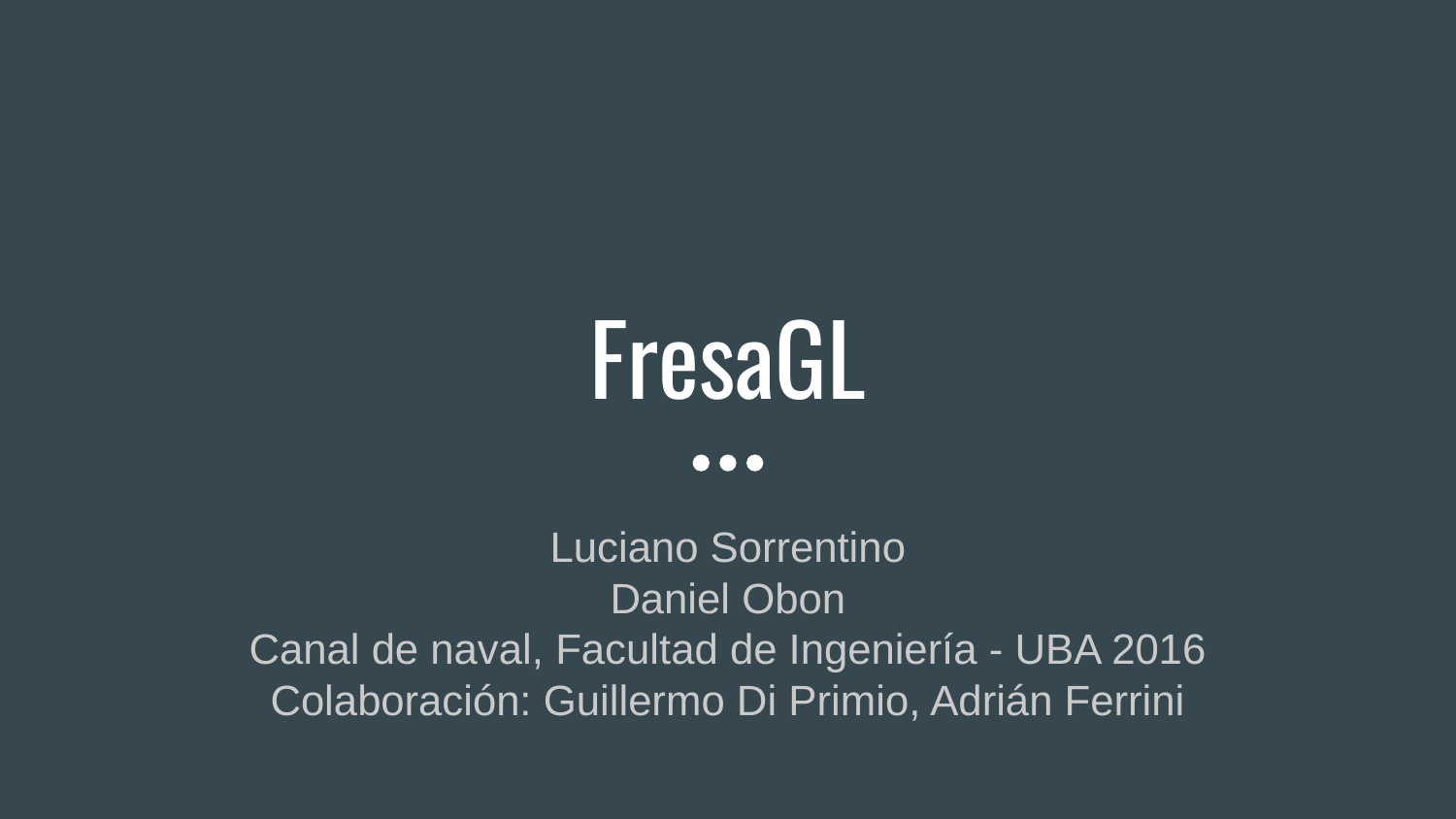

# FresaGL
Luciano Sorrentino
Daniel Obon
Canal de naval, Facultad de Ingeniería - UBA 2016
Colaboración: Guillermo Di Primio, Adrián Ferrini